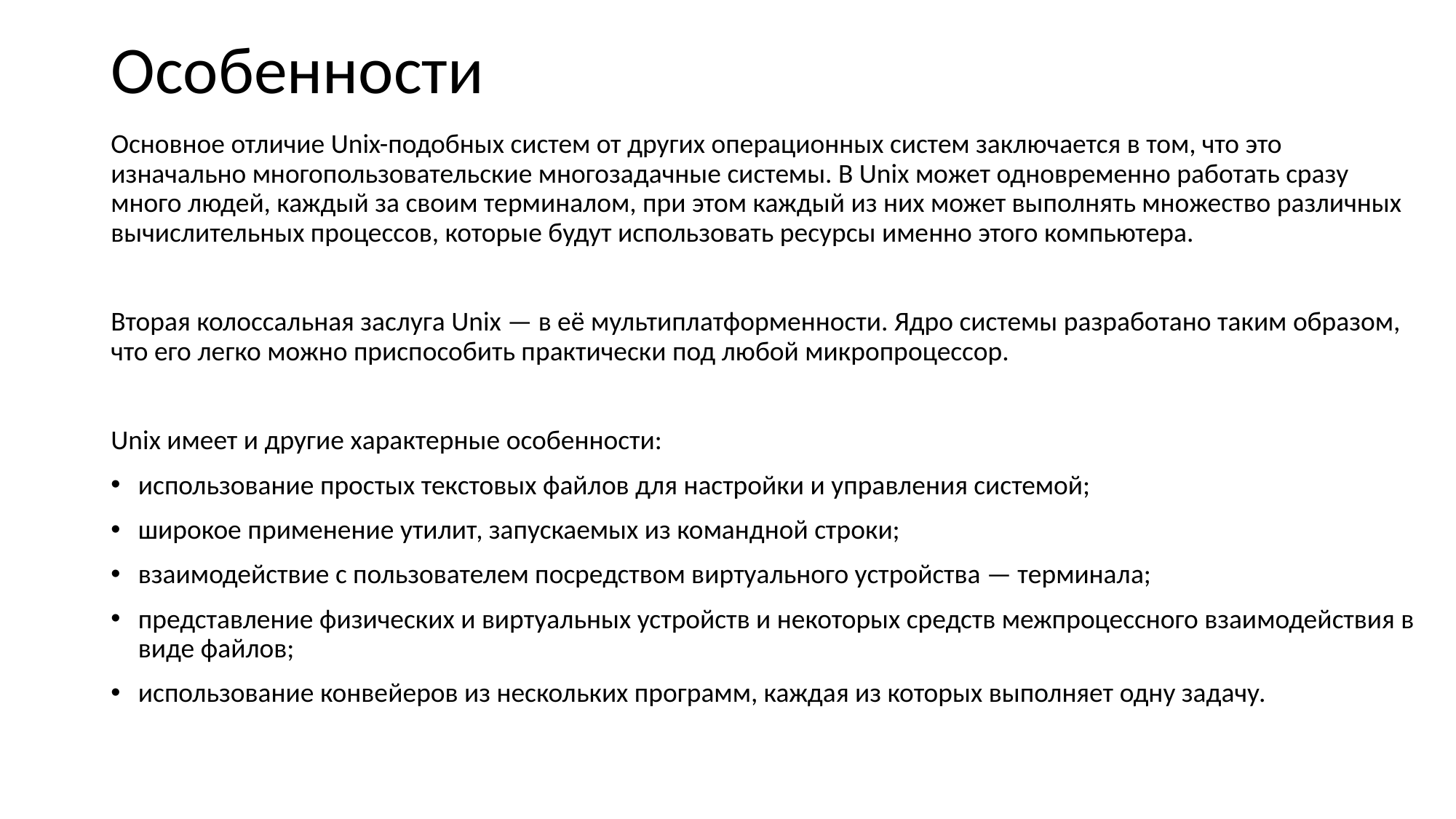

# Особенности
Основное отличие Unix-подобных систем от других операционных систем заключается в том, что это изначально многопользовательские многозадачные системы. В Unix может одновременно работать сразу много людей, каждый за своим терминалом, при этом каждый из них может выполнять множество различных вычислительных процессов, которые будут использовать ресурсы именно этого компьютера.

Вторая колоссальная заслуга Unix — в её мультиплатформенности. Ядро системы разработано таким образом, что его легко можно приспособить практически под любой микропроцессор.

Unix имеет и другие характерные особенности:
использование простых текстовых файлов для настройки и управления системой;
широкое применение утилит, запускаемых из командной строки;
взаимодействие с пользователем посредством виртуального устройства — терминала;
представление физических и виртуальных устройств и некоторых средств межпроцессного взаимодействия в виде файлов;
использование конвейеров из нескольких программ, каждая из которых выполняет одну задачу.